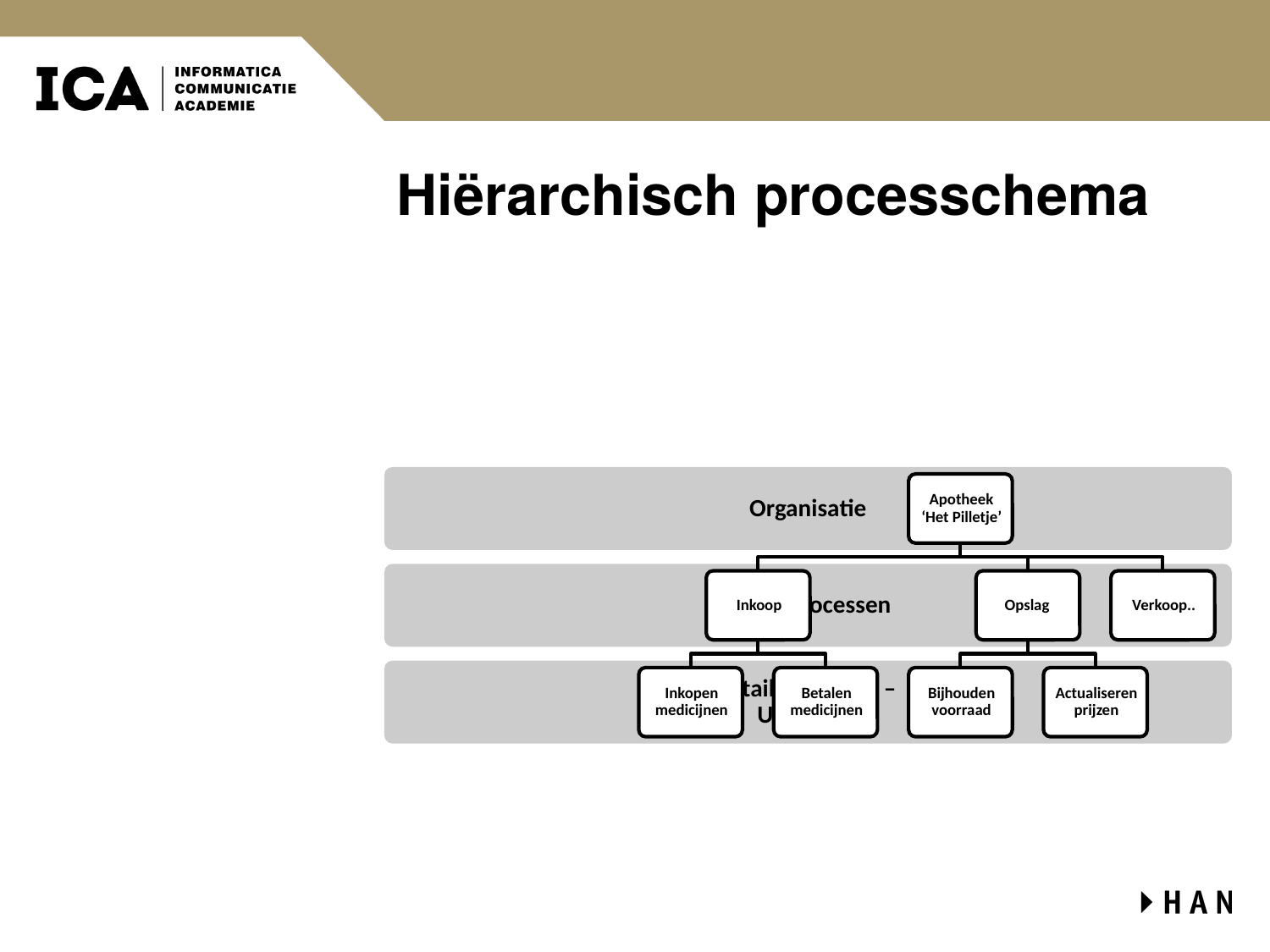

# Hiërarchisch processchema

Detailprocessen –
Use Cases
Hoofdprocessen
Organisatie
Apotheek ‘Het Pilletje’
Inkoop
Inkopen medicijnen
Betalen medicijnen
Opslag
Bijhouden voorraad
Actualiseren prijzen
Verkoop..